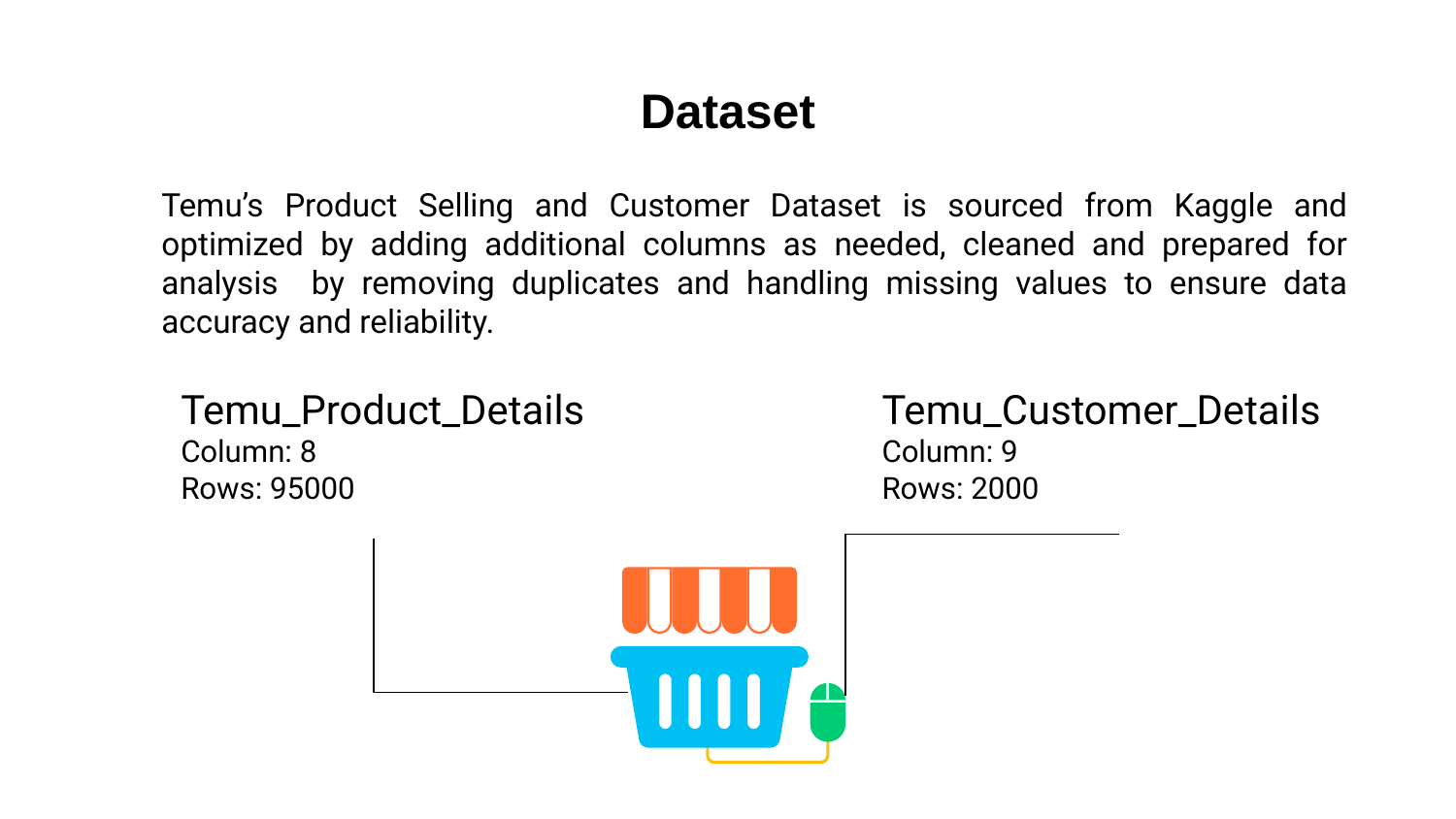

# Dataset
Temu’s Product Selling and Customer Dataset is sourced from Kaggle and optimized by adding additional columns as needed, cleaned and prepared for analysis  by removing duplicates and handling missing values to ensure data accuracy and reliability.
Temu_Product_Details
Column: 8
Rows: 95000

Temu_Customer_Details
Column: 9
Rows: 2000